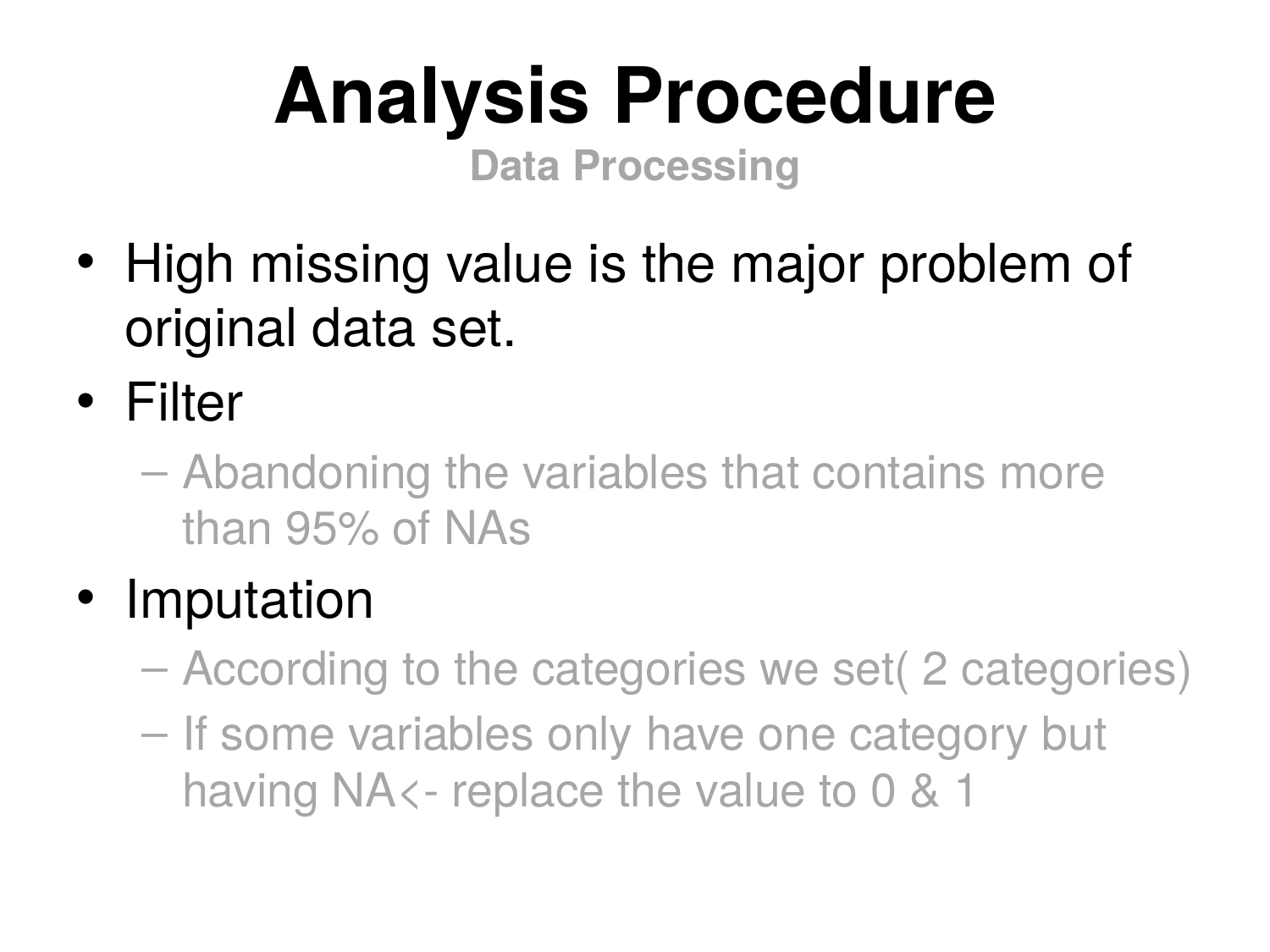

# Analysis Procedure Data Processing
High missing value is the major problem of original data set.
Filter
Abandoning the variables that contains more than 95% of NAs
Imputation
According to the categories we set( 2 categories)
If some variables only have one category but having NA<- replace the value to 0 & 1